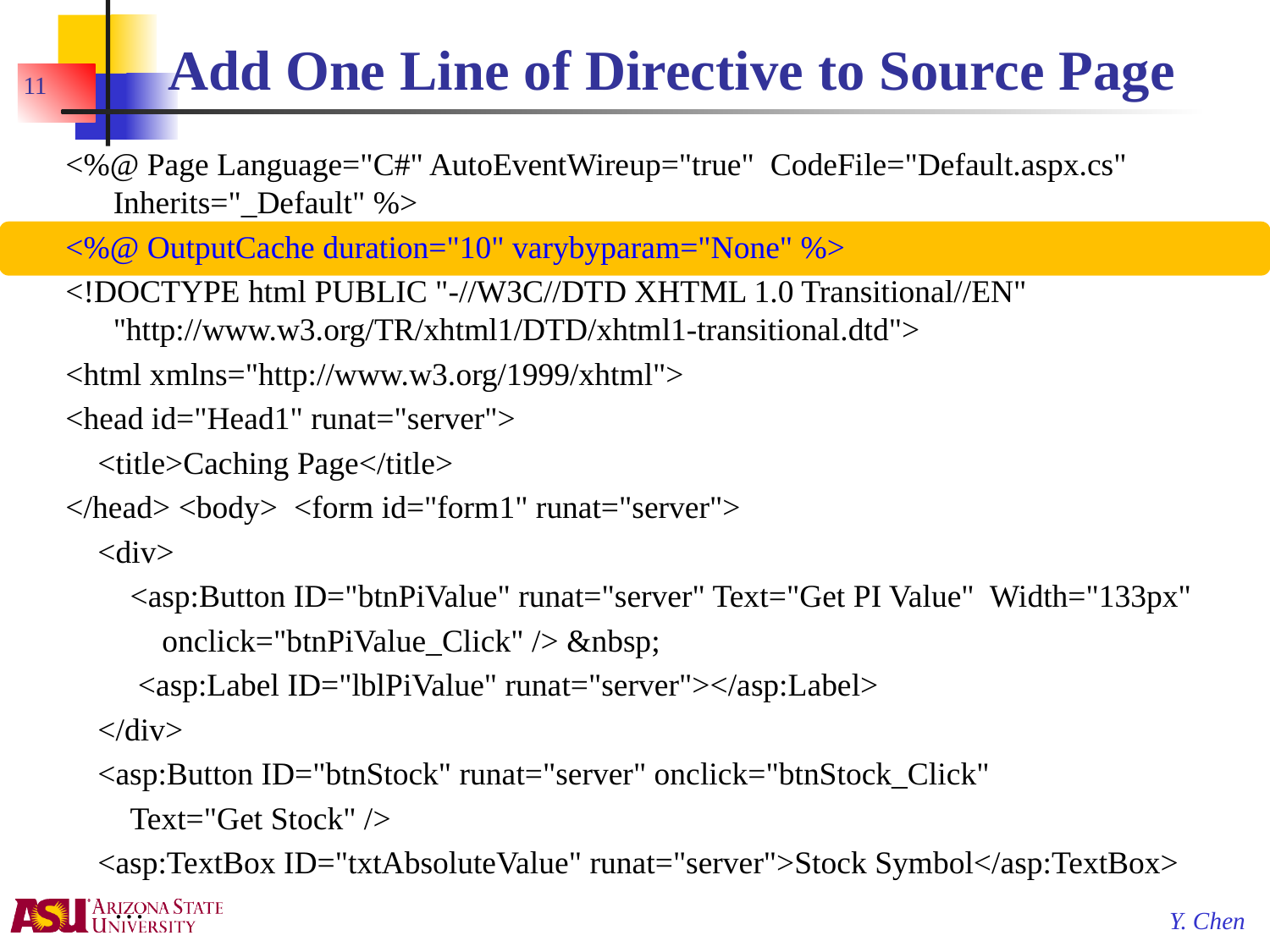

# Add One Line of Directive to Source Page
11
<%@ Page Language="C#" AutoEventWireup="true"  CodeFile="Default.aspx.cs" Inherits="_Default" %>
<%@ OutputCache duration="10" varybyparam="None" %>
<!DOCTYPE html PUBLIC "-//W3C//DTD XHTML 1.0 Transitional//EN" "http://www.w3.org/TR/xhtml1/DTD/xhtml1-transitional.dtd">
<html xmlns="http://www.w3.org/1999/xhtml">
<head id="Head1" runat="server">
    <title>Caching Page</title>
</head> <body>  <form id="form1" runat="server">
    <div>
        <asp:Button ID="btnPiValue" runat="server" Text="Get PI Value"  Width="133px"
            onclick="btnPiValue_Click" /> &nbsp;
         <asp:Label ID="lblPiValue" runat="server"></asp:Label>
    </div>
    <asp:Button ID="btnStock" runat="server" onclick="btnStock_Click"
        Text="Get Stock" />
    <asp:TextBox ID="txtAbsoluteValue" runat="server">Stock Symbol</asp:TextBox>
	…